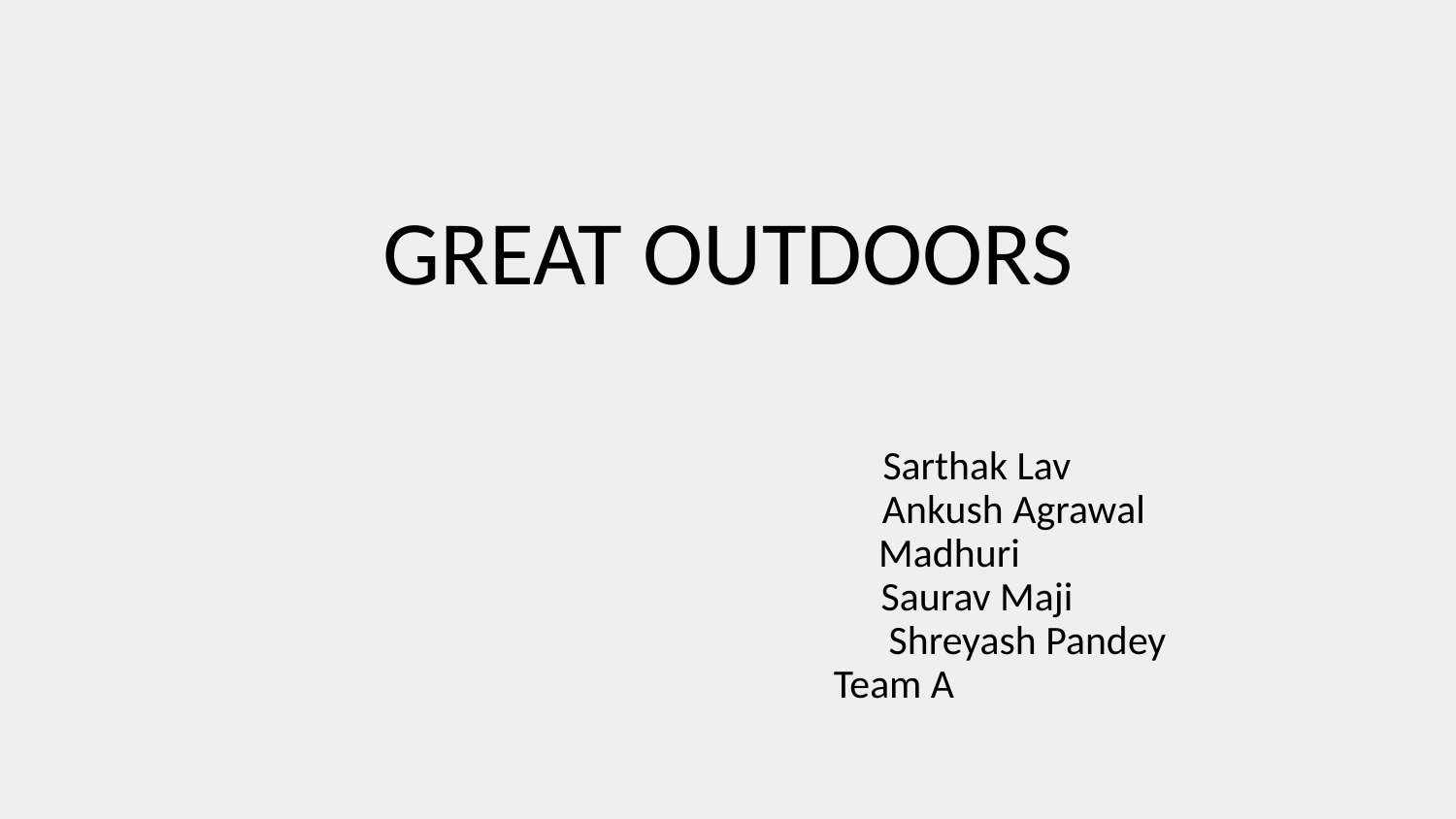

# GREAT OUTDOORS
                                                      Sarthak Lav
                                                              Ankush Agrawal
                                                Madhuri
                                                      Saurav Maji
                                                                 Shreyash Pandey
                                              Team A